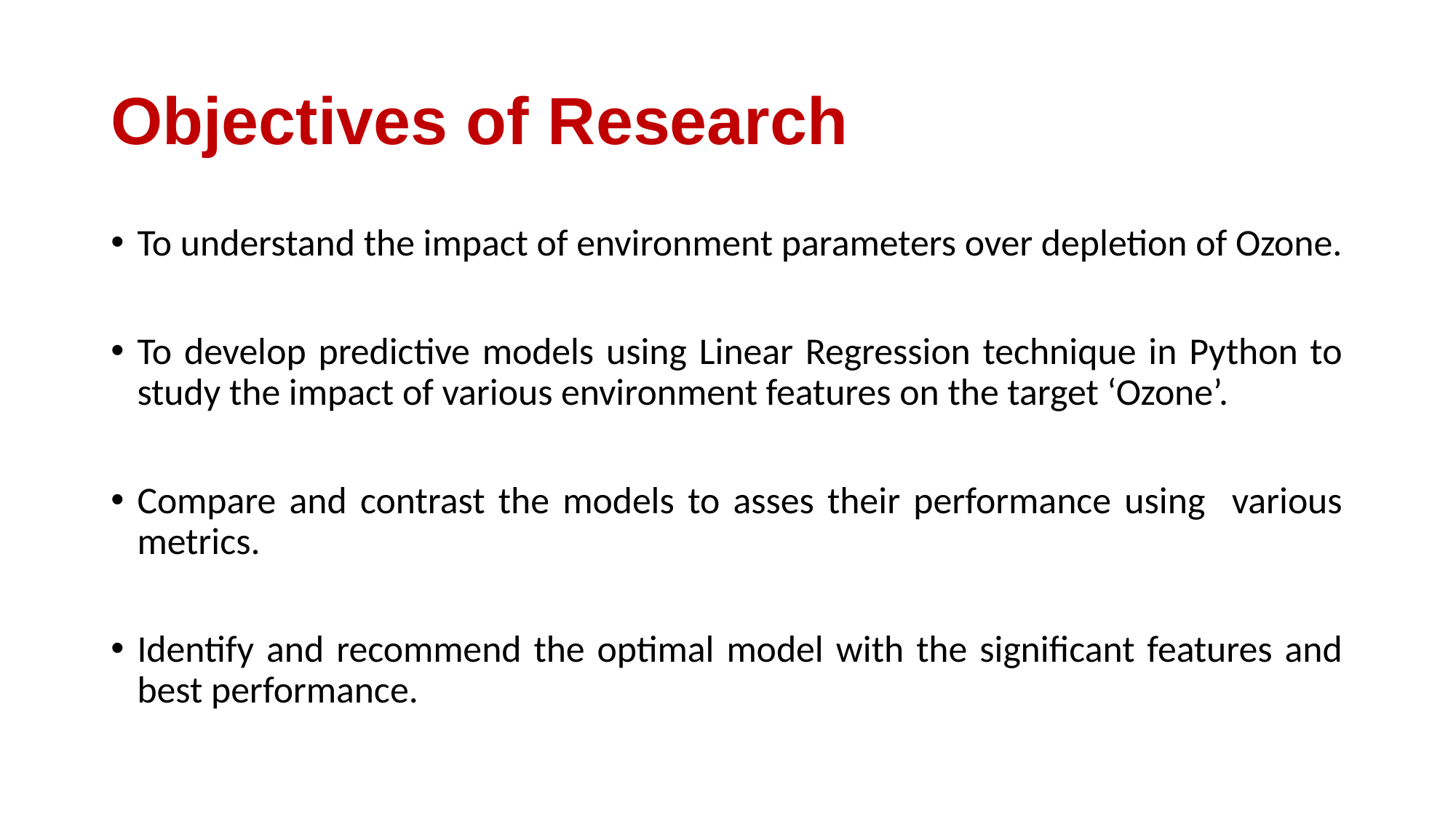

# Objectives of Research
To understand the impact of environment parameters over depletion of Ozone.

To develop predictive models using Linear Regression technique in Python to study the impact of various environment features on the target ‘Ozone’.

Compare and contrast the models to asses their performance using  various metrics.

Identify and recommend the optimal model with the significant features and best performance.